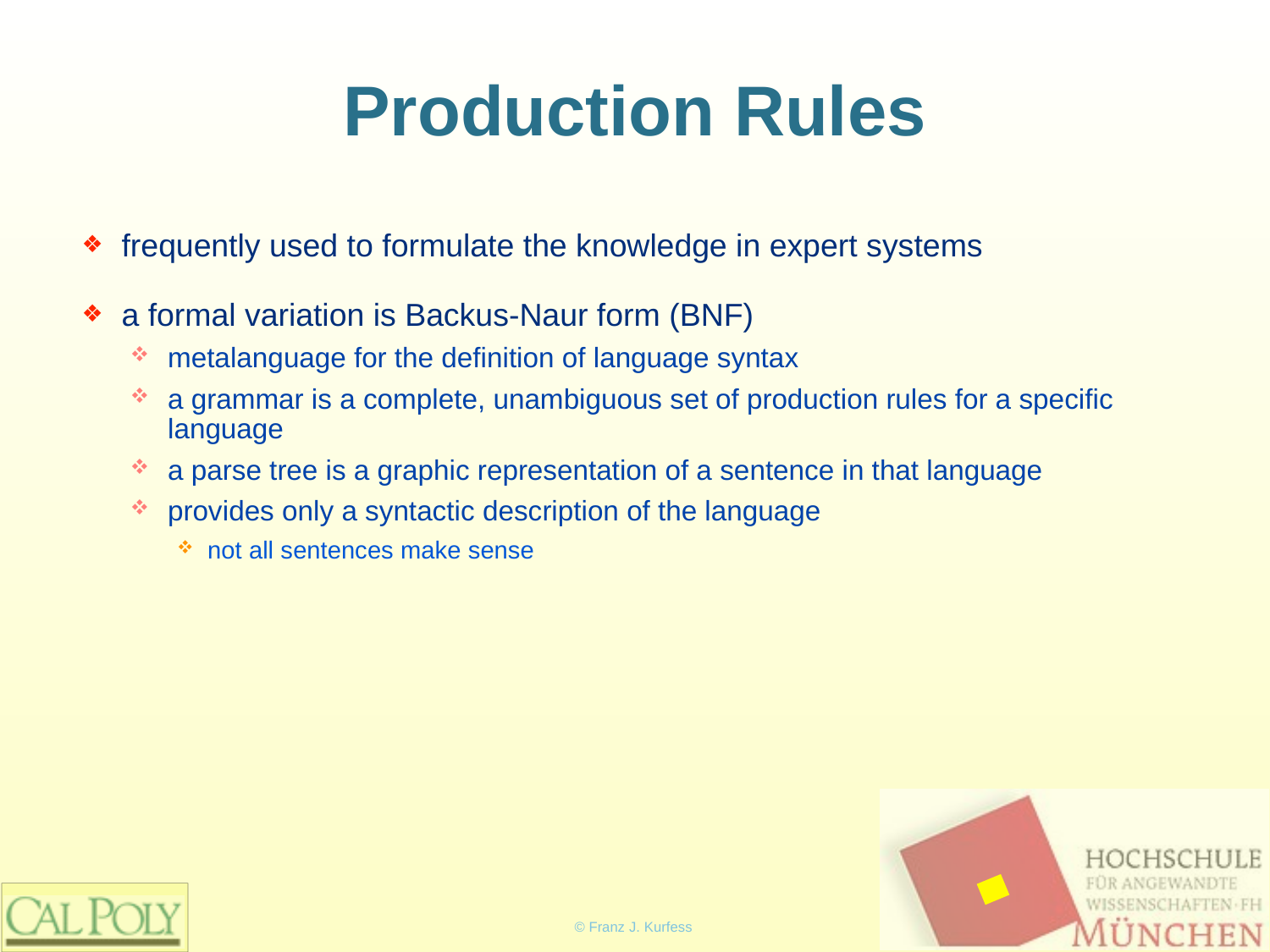

# Production Rules
frequently used to formulate the knowledge in expert systems
a formal variation is Backus-Naur form (BNF)
metalanguage for the definition of language syntax
a grammar is a complete, unambiguous set of production rules for a specific language
a parse tree is a graphic representation of a sentence in that language
provides only a syntactic description of the language
not all sentences make sense
26